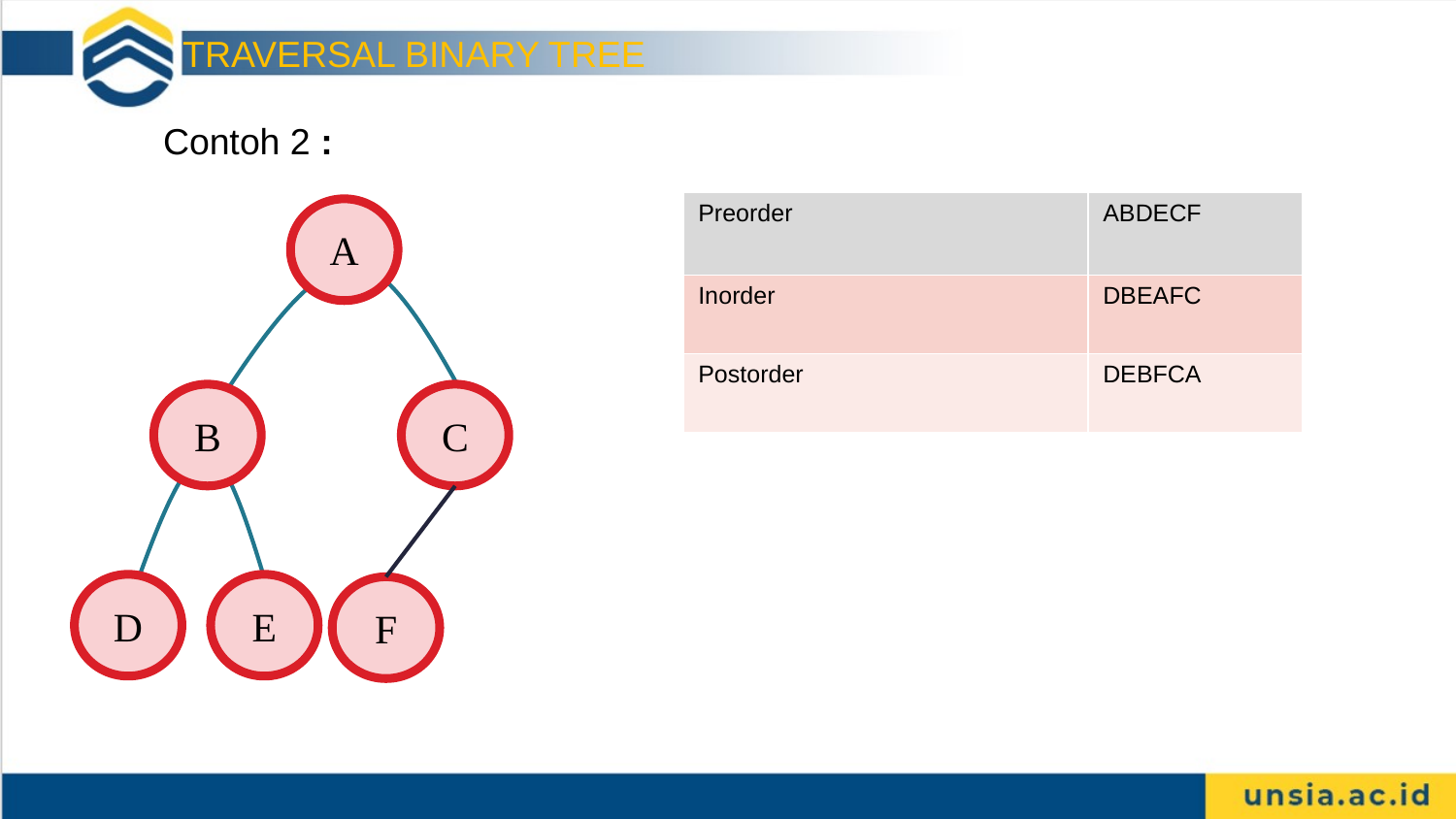

TRAVERSAL BINARY TREE
Contoh 2 :
| Preorder | ABDECF |
| --- | --- |
| Inorder | DBEAFC |
| Postorder | DEBFCA |
A

B
C

D
E
F